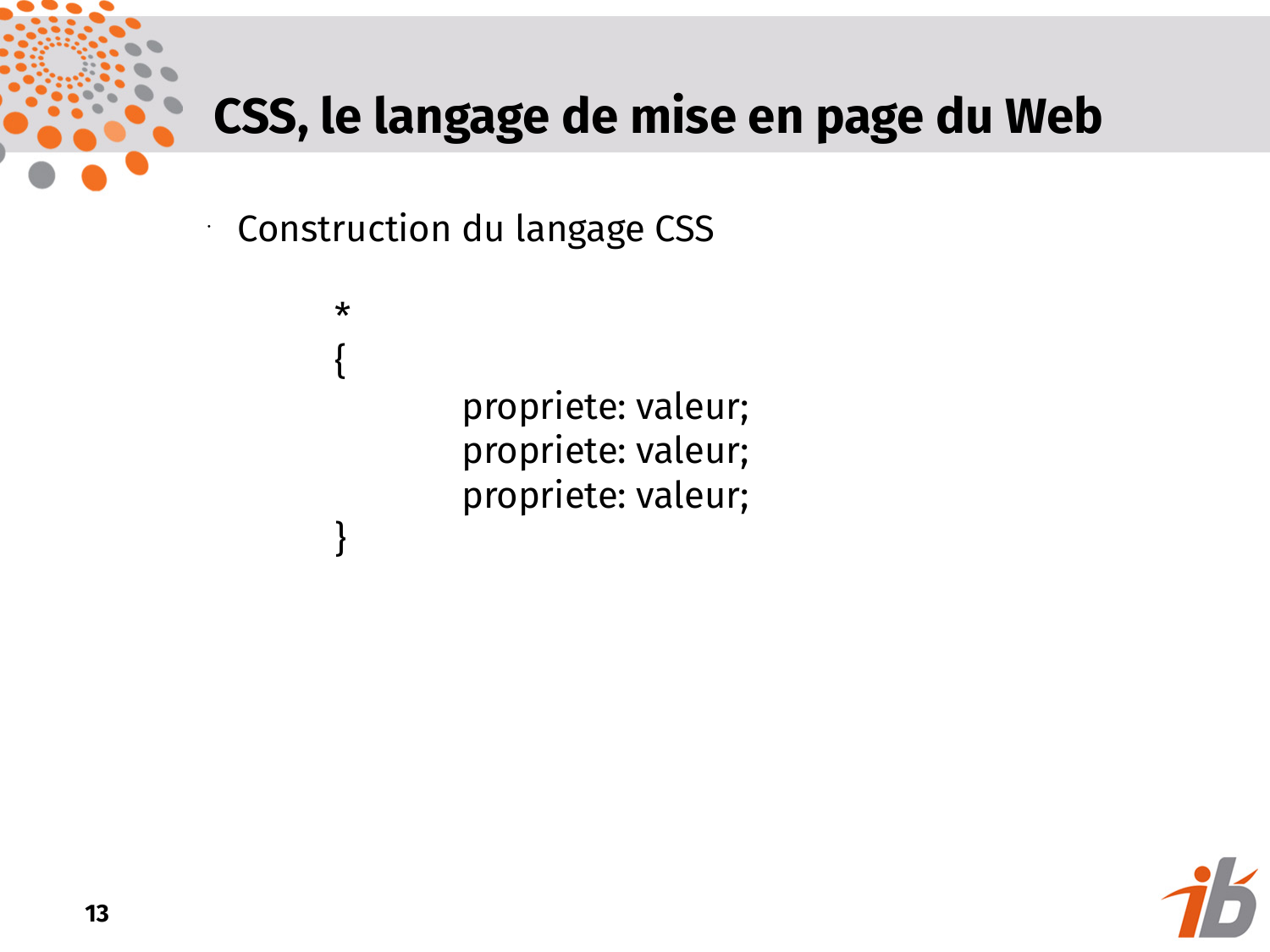

CSS, le langage de mise en page du Web
Construction du langage CSS

	*
	{
		propriete: valeur;
		propriete: valeur;
		propriete: valeur;
	}

13